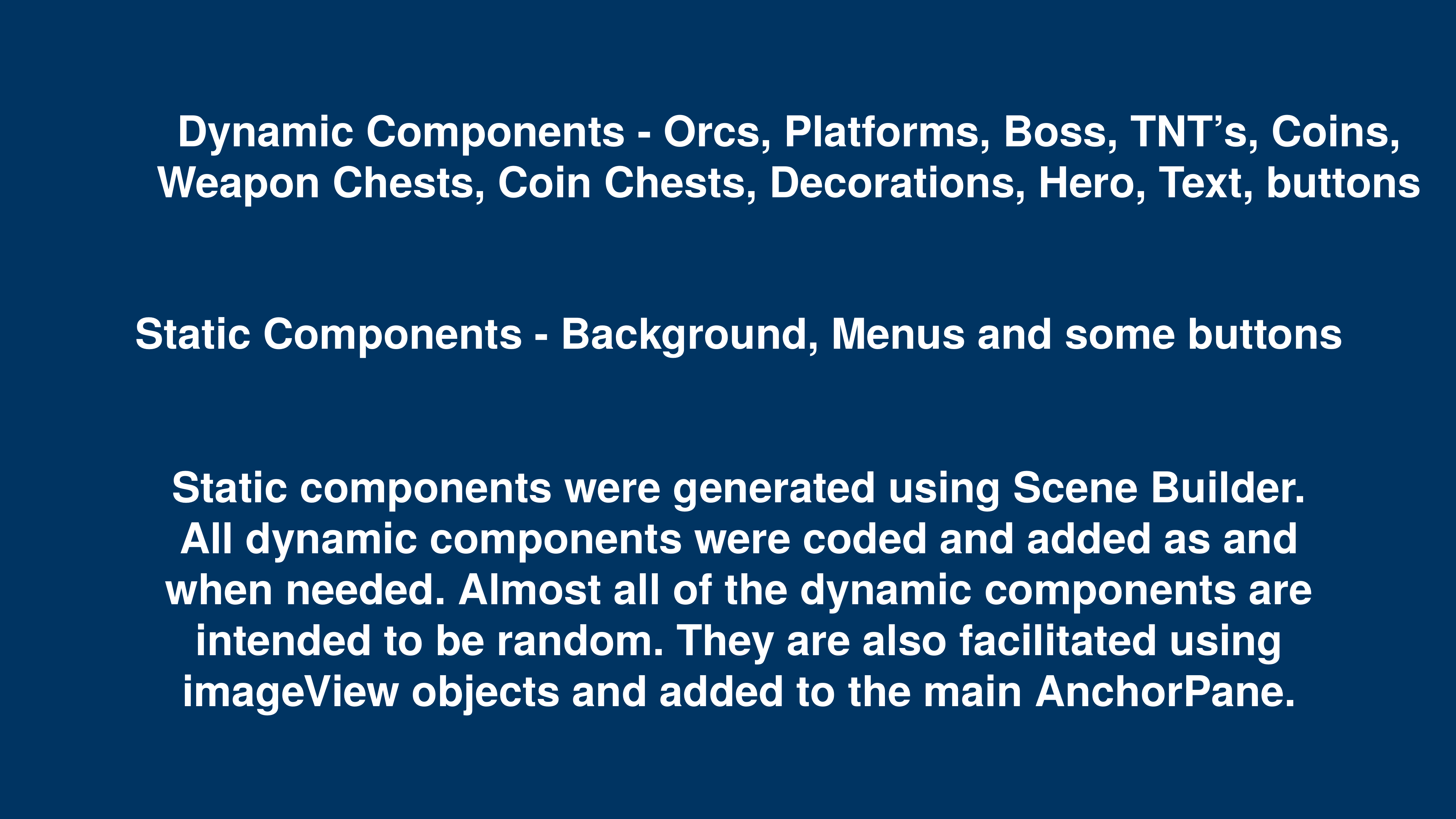

Dynamic Components - Orcs, Platforms, Boss, TNT’s, Coins, Weapon Chests, Coin Chests, Decorations, Hero, Text, buttons
Static Components - Background, Menus and some buttons
Static components were generated using Scene Builder. All dynamic components were coded and added as and when needed. Almost all of the dynamic components are intended to be random. They are also facilitated using imageView objects and added to the main AnchorPane.